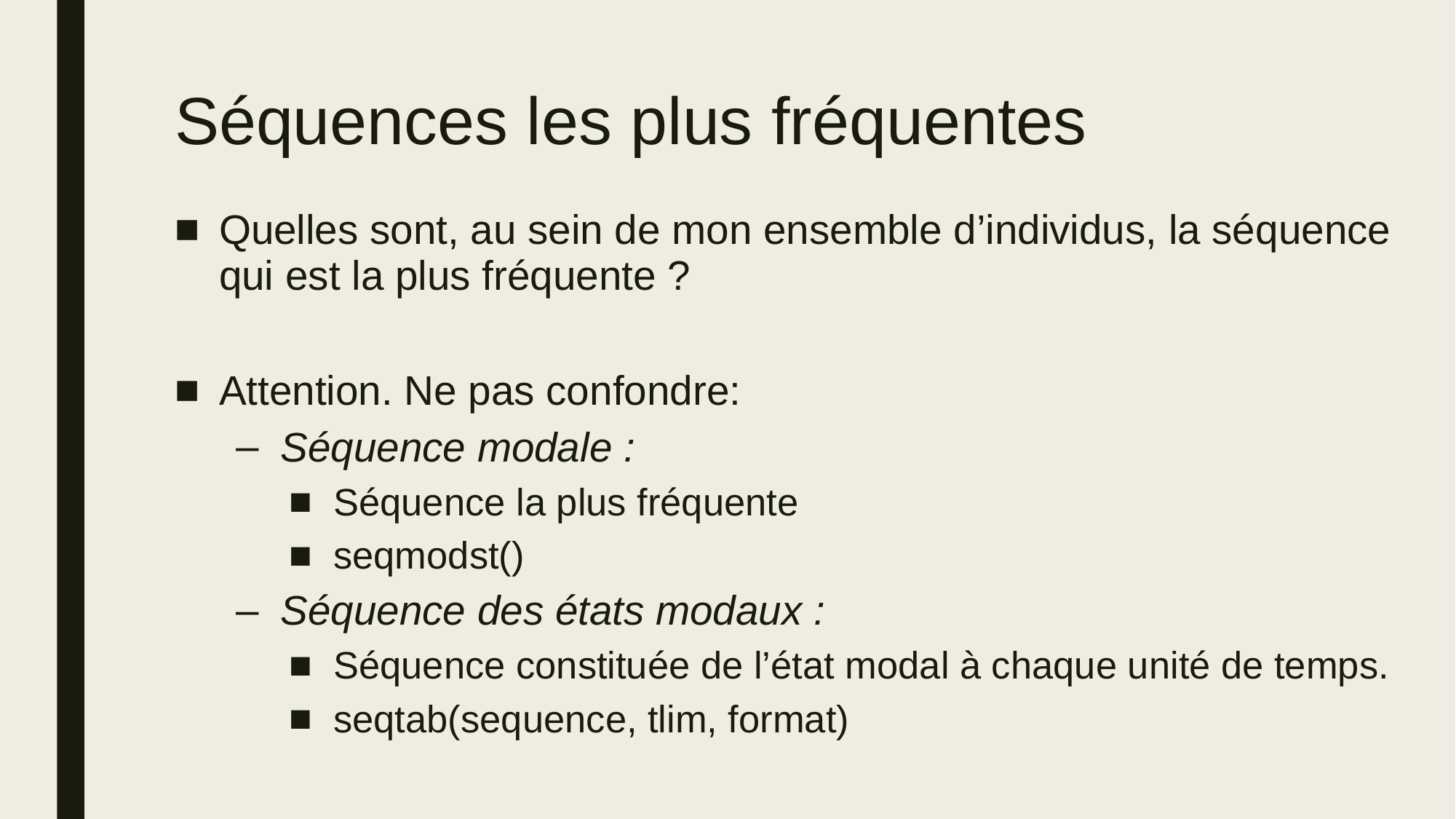

# Séquences les plus fréquentes
Quelles sont, au sein de mon ensemble d’individus, la séquence qui est la plus fréquente ?

Attention. Ne pas confondre:
Séquence modale :
Séquence la plus fréquente
seqmodst()
Séquence des états modaux :
Séquence constituée de l’état modal à chaque unité de temps.
seqtab(sequence, tlim, format)